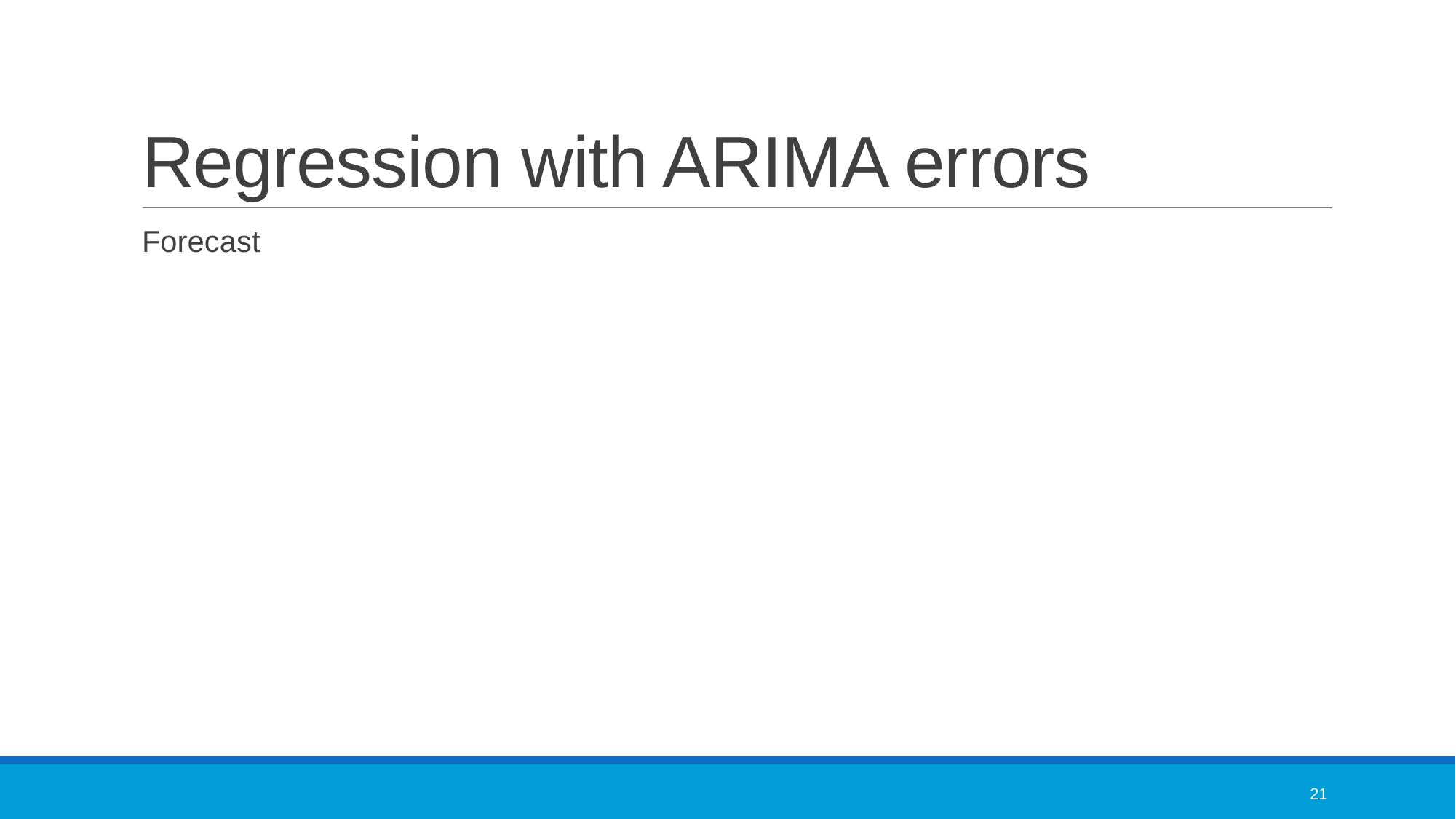

# Regression with ARIMA errors
Forecast
21